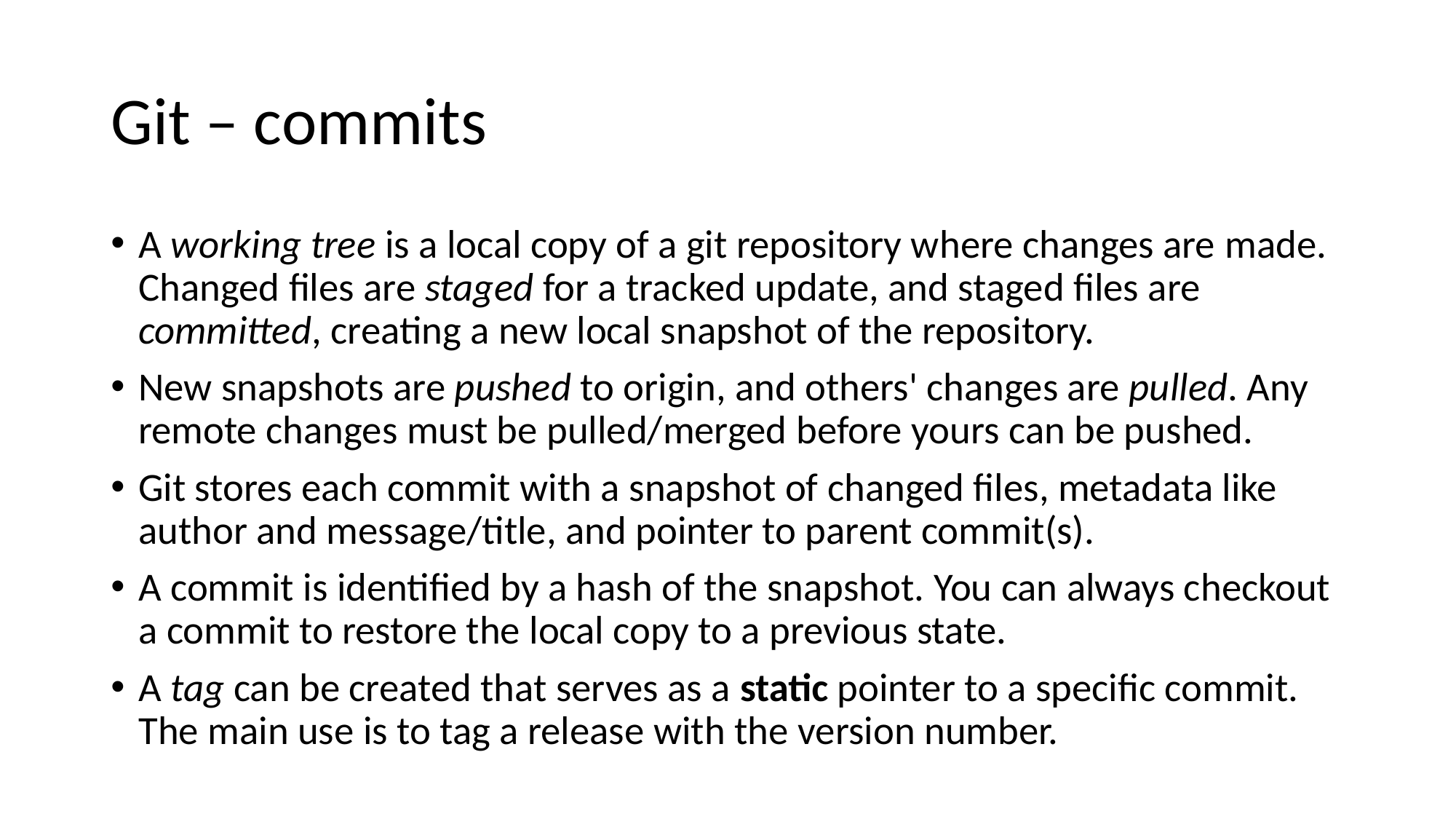

# Git – commits
A working tree is a local copy of a git repository where changes are made. Changed files are staged for a tracked update, and staged files are committed, creating a new local snapshot of the repository.
New snapshots are pushed to origin, and others' changes are pulled. Any remote changes must be pulled/merged before yours can be pushed.
Git stores each commit with a snapshot of changed files, metadata like author and message/title, and pointer to parent commit(s).
A commit is identified by a hash of the snapshot. You can always checkout a commit to restore the local copy to a previous state.
A tag can be created that serves as a static pointer to a specific commit. The main use is to tag a release with the version number.